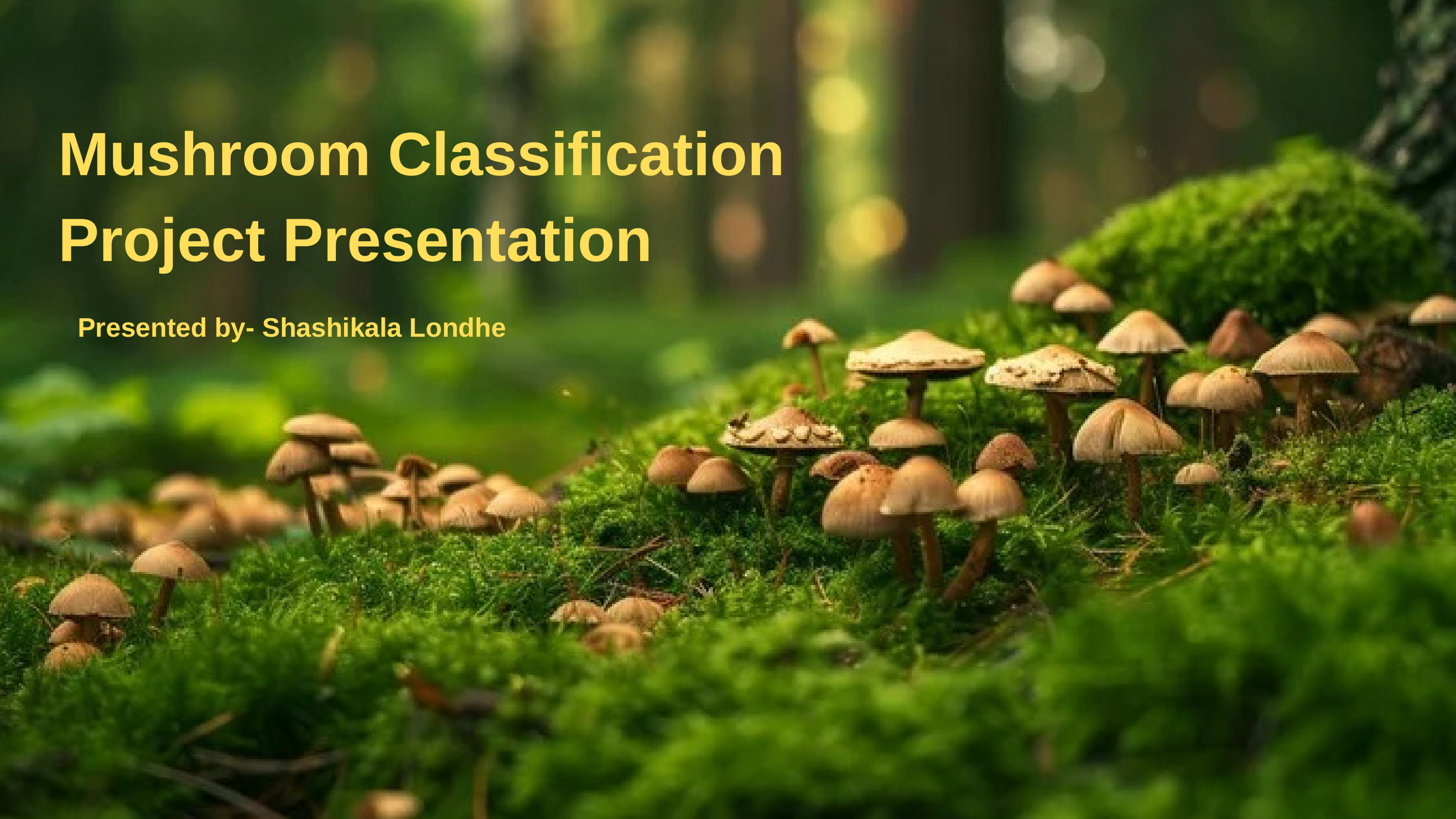

Mushroom Classification Project Presentation
Presented by- Shashikala Londhe